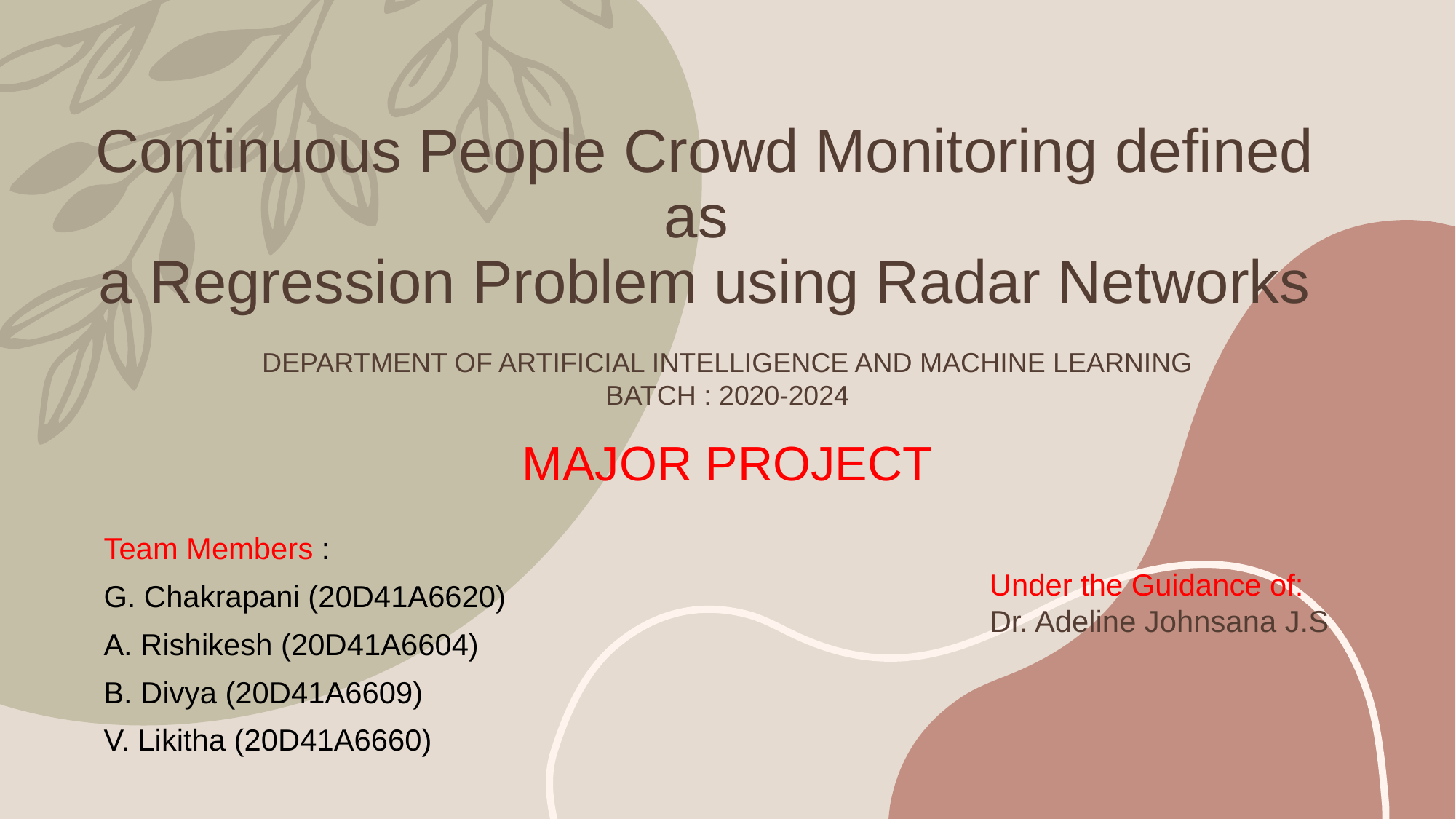

# Continuous People Crowd Monitoring defined as a Regression Problem using Radar Networks
DEPARTMENT OF ARTIFICIAL INTELLIGENCE AND MACHINE LEARNING
BATCH : 2020-2024

MAJOR PROJECT
Team Members :
G. Chakrapani (20D41A6620)
A. Rishikesh (20D41A6604)
B. Divya (20D41A6609)
V. Likitha (20D41A6660)
 Under the Guidance of:
    Dr. Adeline Johnsana J.S